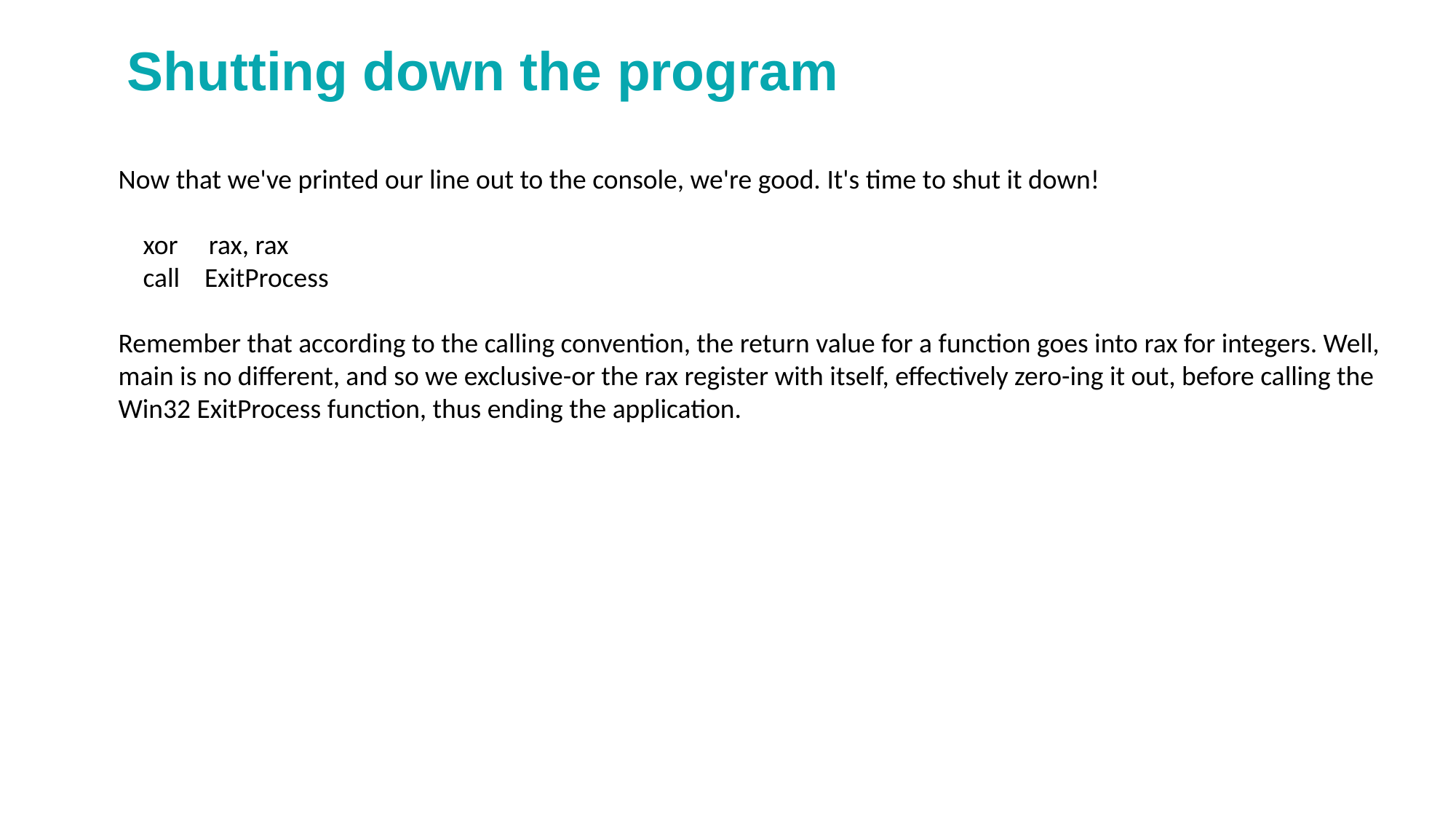

Shutting down the program
Now that we've printed our line out to the console, we're good. It's time to shut it down!

    xor     rax, rax
    call    ExitProcess

Remember that according to the calling convention, the return value for a function goes into rax for integers. Well,
main is no different, and so we exclusive-or the rax register with itself, effectively zero-ing it out, before calling the
Win32 ExitProcess function, thus ending the application.